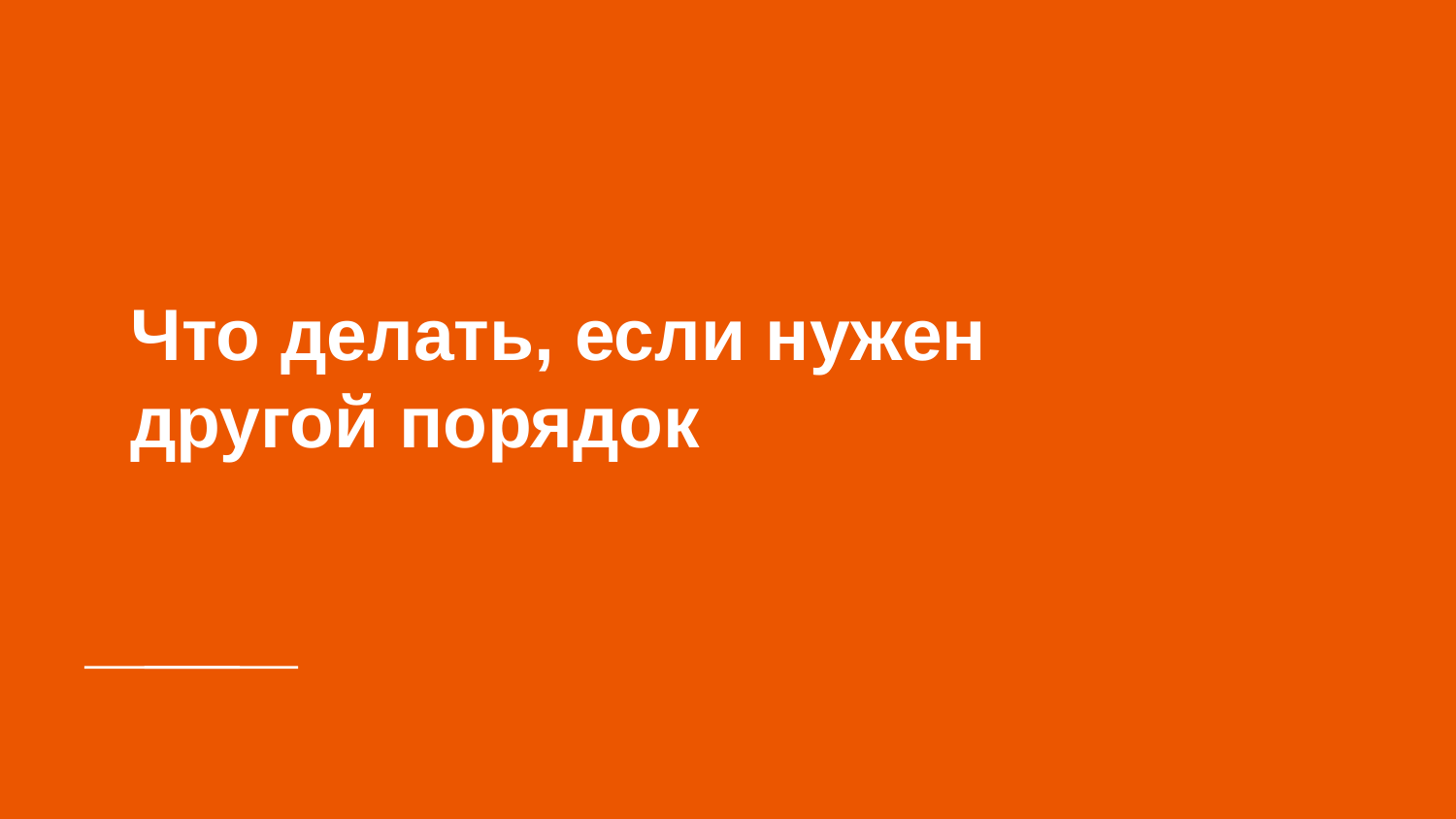

# Что делать, если нужен другой порядок